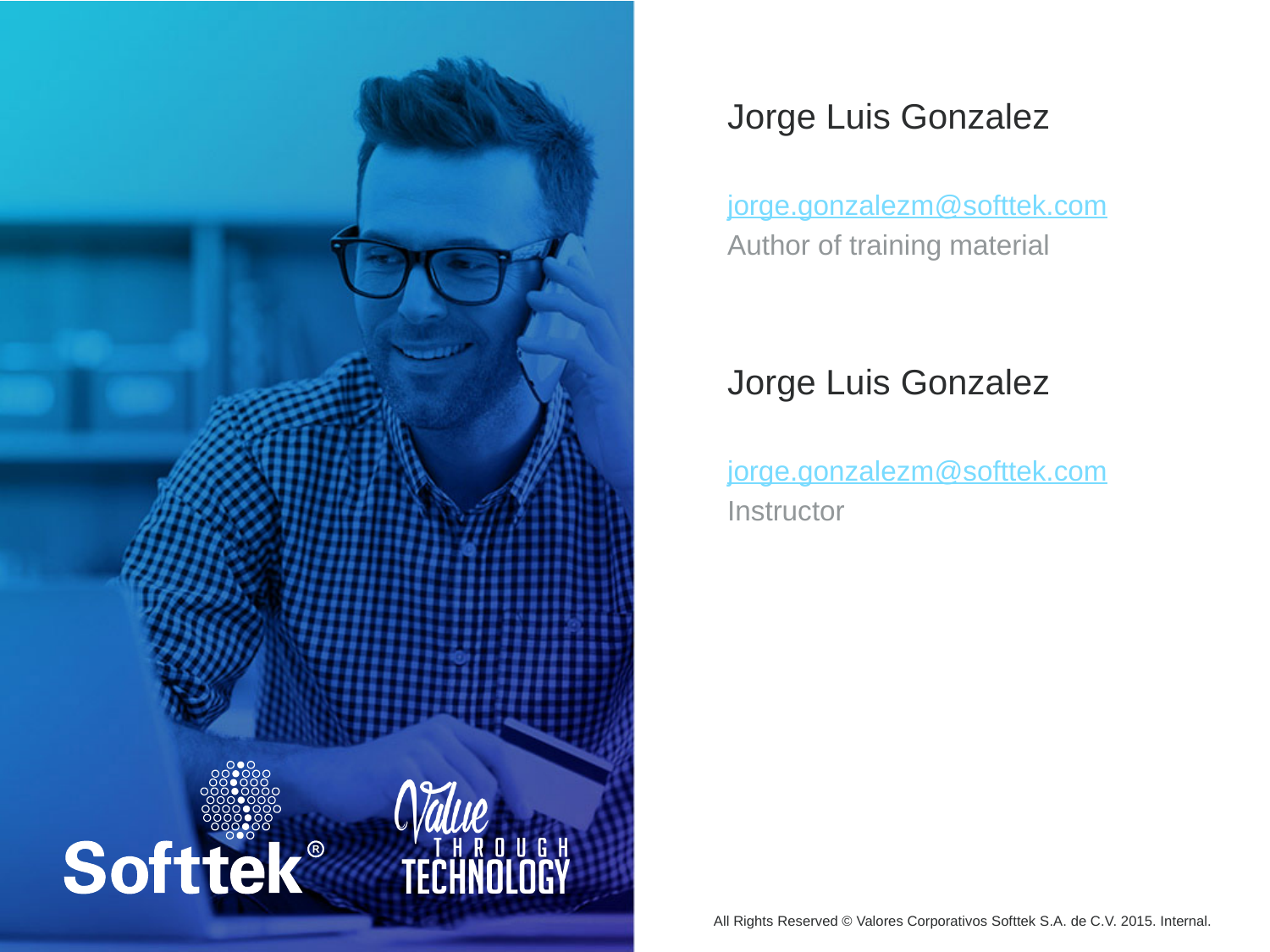

Jorge Luis Gonzalez
jorge.gonzalezm@softtek.com
Author of training material
Jorge Luis Gonzalez

jorge.gonzalezm@softtek.com
Instructor